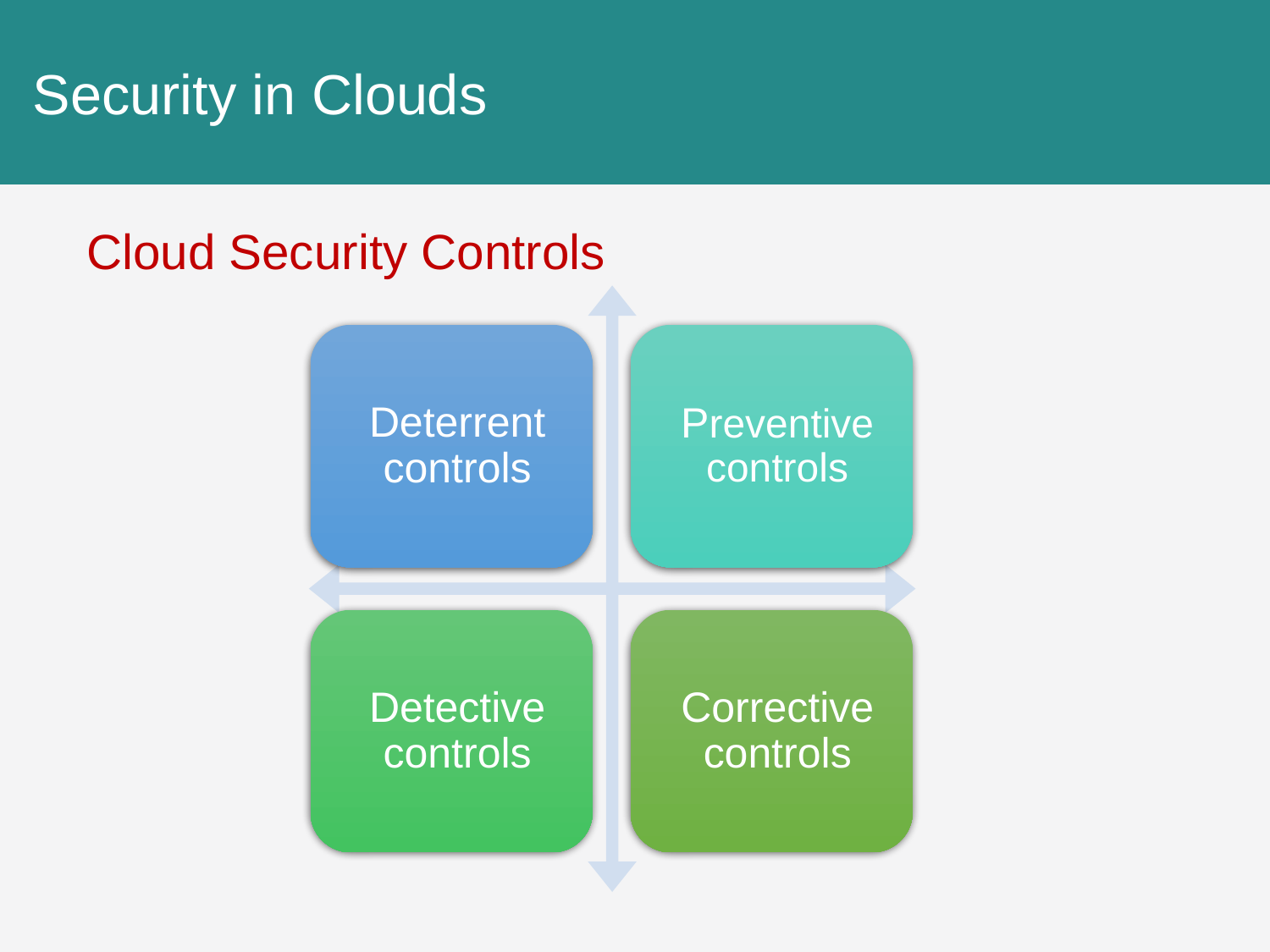

# Security in Clouds
Cloud Security Controls

Deterrent controls
Preventive controls
Detective controls
Corrective controls